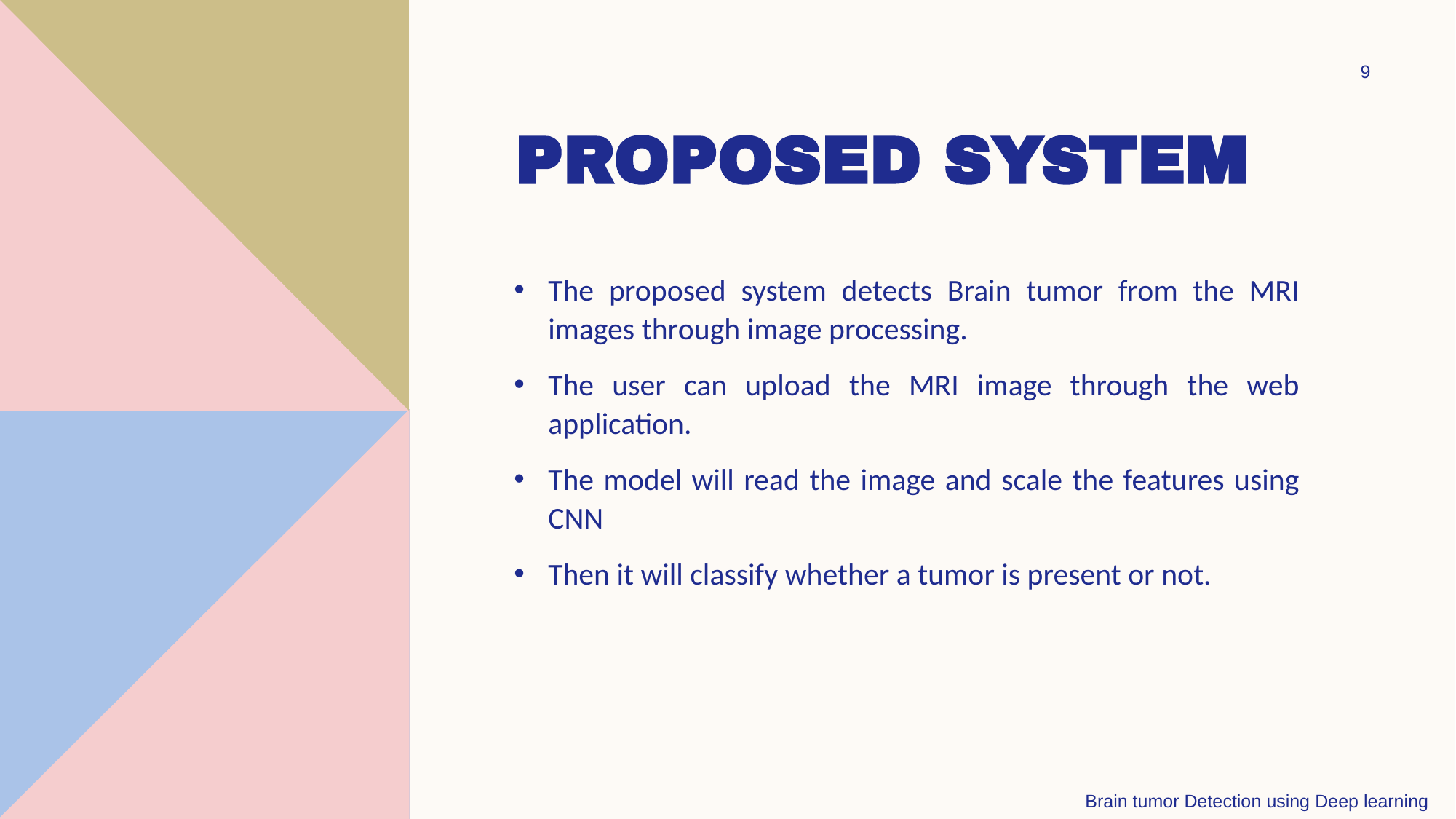

9
# Proposed system
The proposed system detects Brain tumor from the MRI images through image processing.
The user can upload the MRI image through the web application.
The model will read the image and scale the features using CNN
Then it will classify whether a tumor is present or not.

Brain tumor Detection using Deep learning